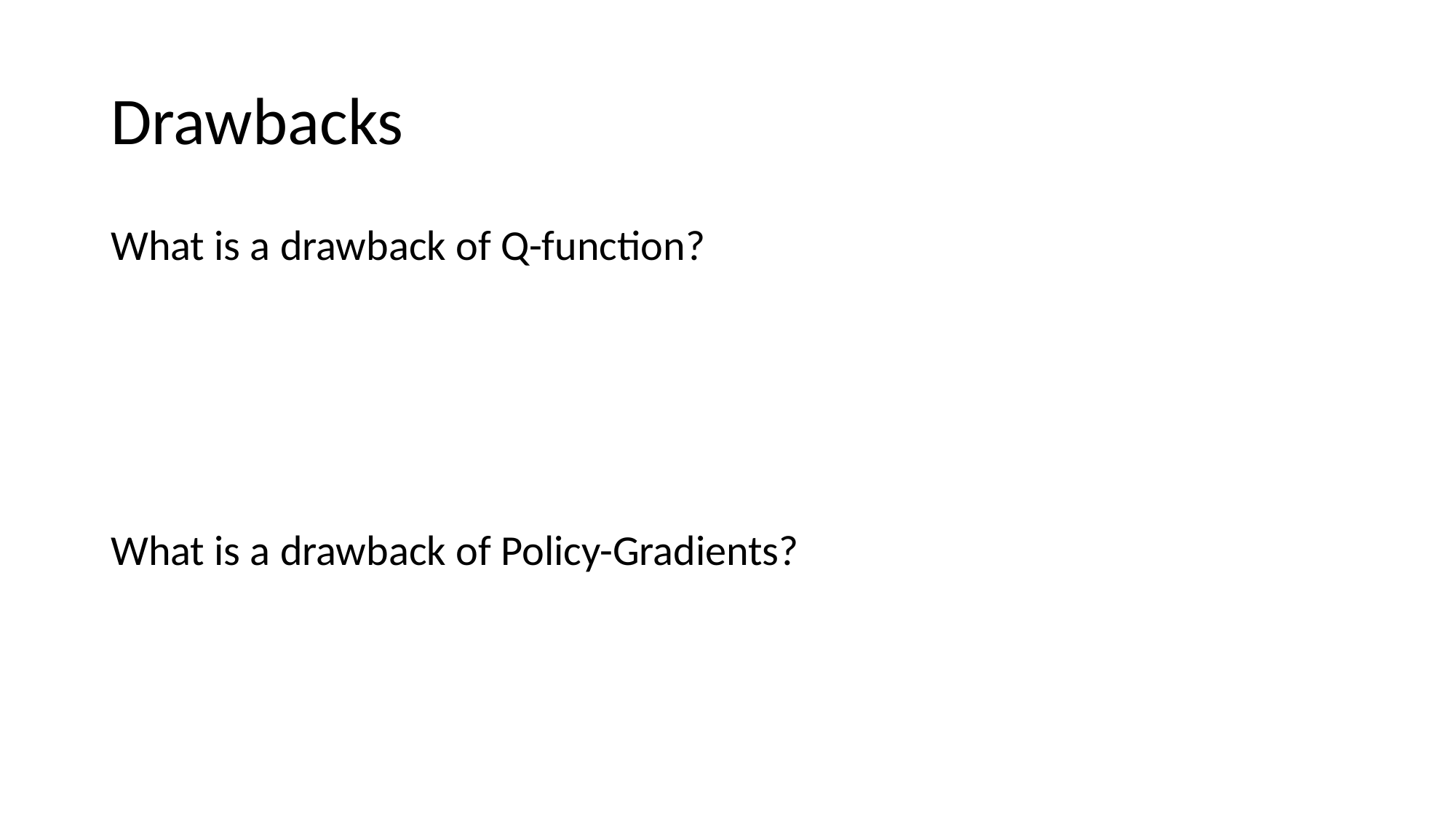

# Drawbacks
What is a drawback of Q-function?

What is a drawback of Policy-Gradients?